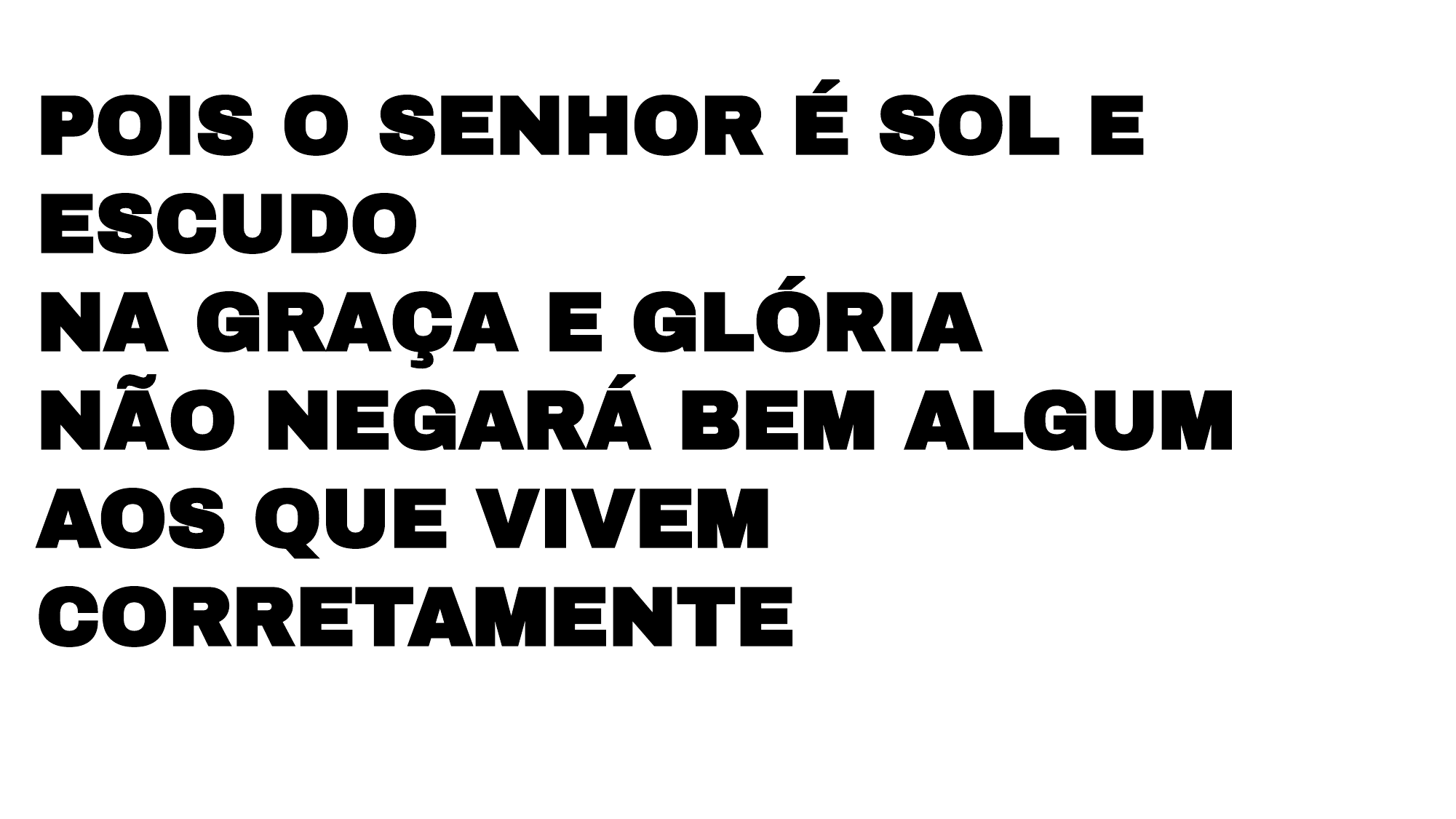

POIS O SENHOR É SOL E ESCUDO
NA GRAÇA E GLÓRIA
NÃO NEGARÁ BEM ALGUM
AOS QUE VIVEM CORRETAMENTE